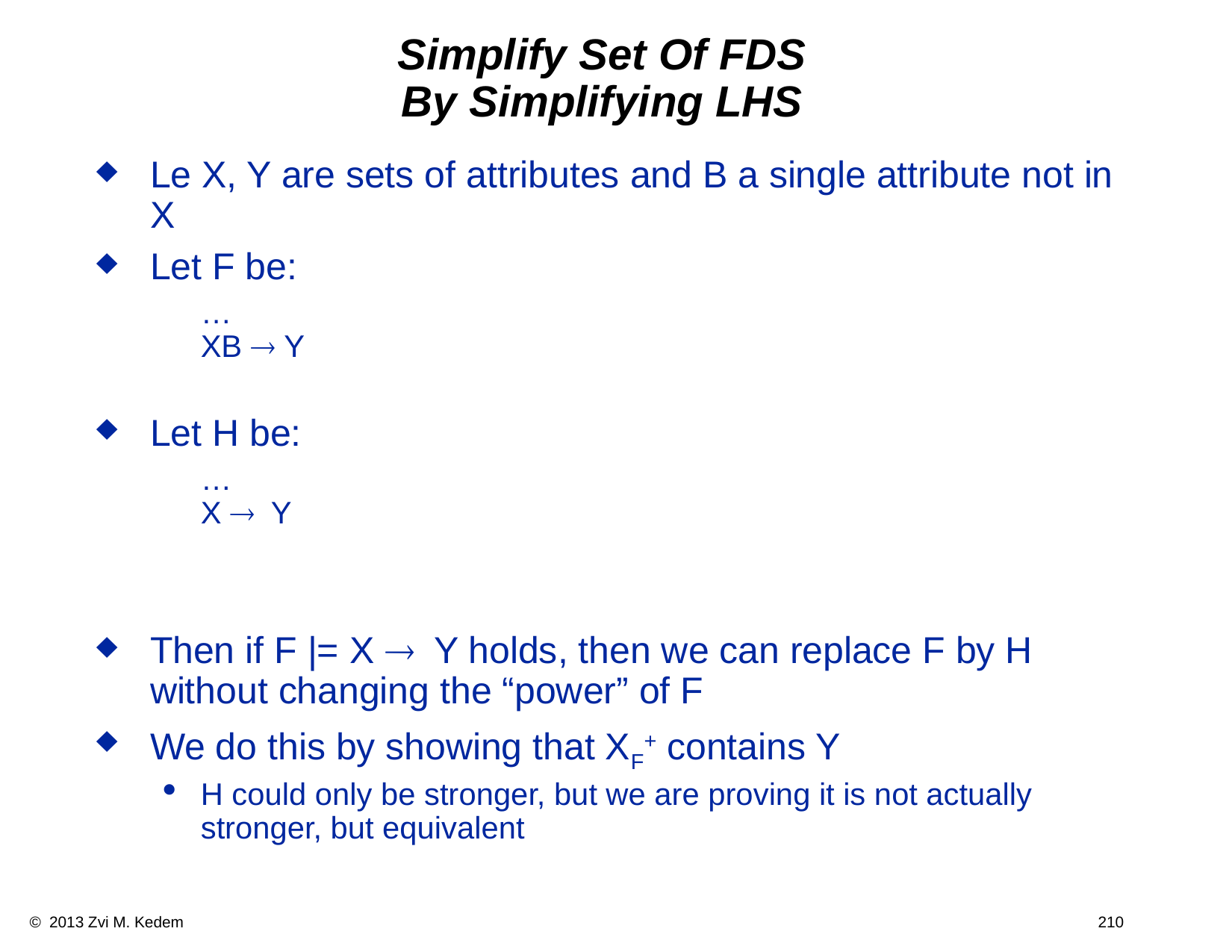

# Simplify Set Of FDS By Simplifying LHS
Le X, Y are sets of attributes and B a single attribute not in X
Let F be:
	…
XB → Y
Let H be:
	…
X → Y

Then if F |= X → Y holds, then we can replace F by H without changing the “power” of F
We do this by showing that XF+ contains Y
H could only be stronger, but we are proving it is not actually stronger, but equivalent